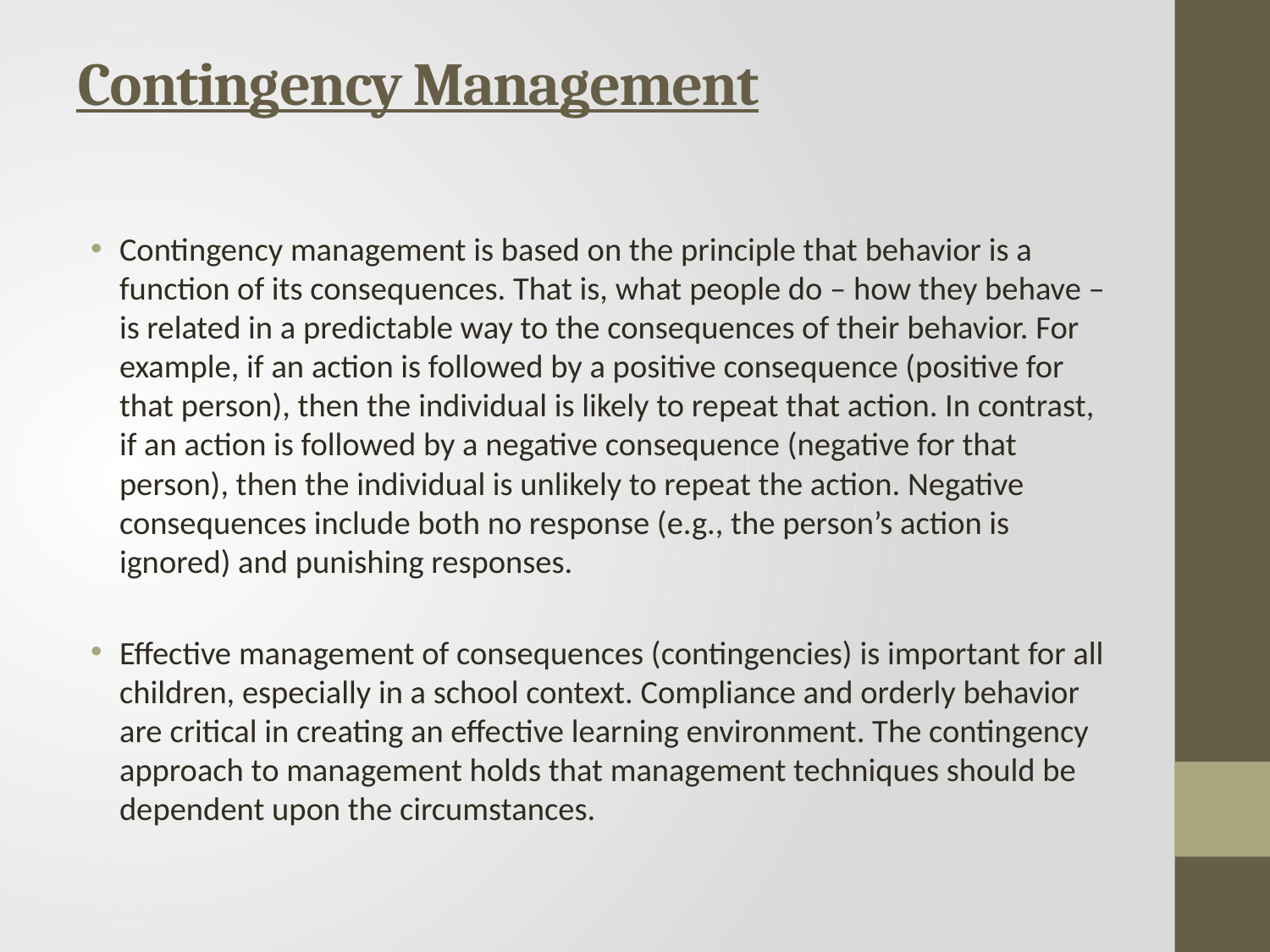

# Contingency Management
Contingency management is based on the principle that behavior is a function of its consequences. That is, what people do – how they behave – is related in a predictable way to the consequences of their behavior. For example, if an action is followed by a positive consequence (positive for that person), then the individual is likely to repeat that action. In contrast, if an action is followed by a negative consequence (negative for that person), then the individual is unlikely to repeat the action. Negative consequences include both no response (e.g., the person’s action is ignored) and punishing responses.

Effective management of consequences (contingencies) is important for all children, especially in a school context. Compliance and orderly behavior are critical in creating an effective learning environment. The contingency approach to management holds that management techniques should be dependent upon the circumstances.